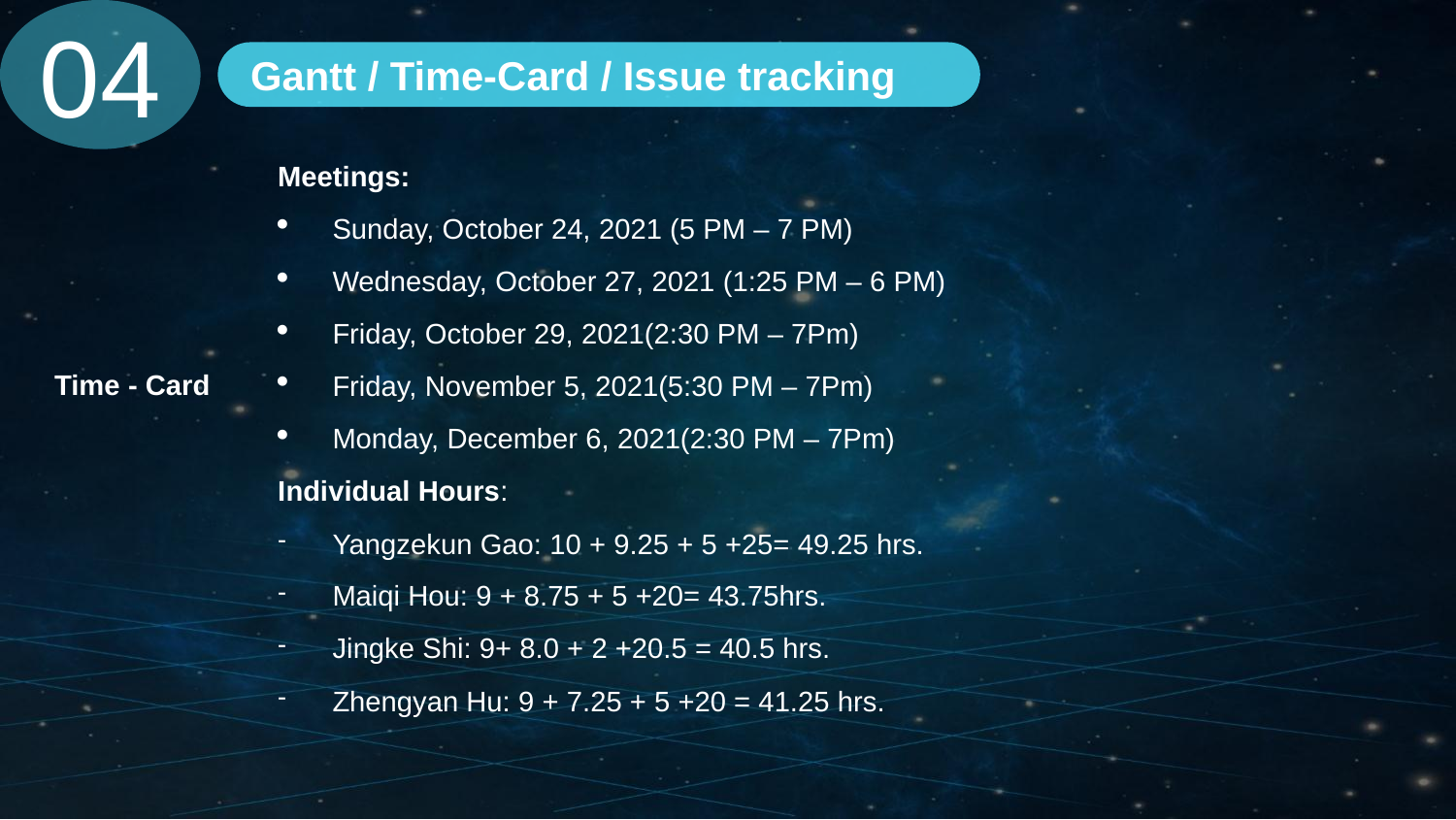

04

Gantt / Time-Card / Issue tracking
Meetings:
Sunday, October 24, 2021 (5 PM – 7 PM)
Wednesday, October 27, 2021 (1:25 PM – 6 PM)
Friday, October 29, 2021(2:30 PM – 7Pm)
Friday, November 5, 2021(5:30 PM – 7Pm)
Monday, December 6, 2021(2:30 PM – 7Pm)
Individual Hours:
Yangzekun Gao: 10 + 9.25 + 5 +25= 49.25 hrs.
Maiqi Hou: 9 + 8.75 + 5 +20= 43.75hrs.
Jingke Shi: 9+ 8.0 + 2 +20.5 = 40.5 hrs.
Zhengyan Hu: 9 + 7.25 + 5 +20 = 41.25 hrs.

Time - Card